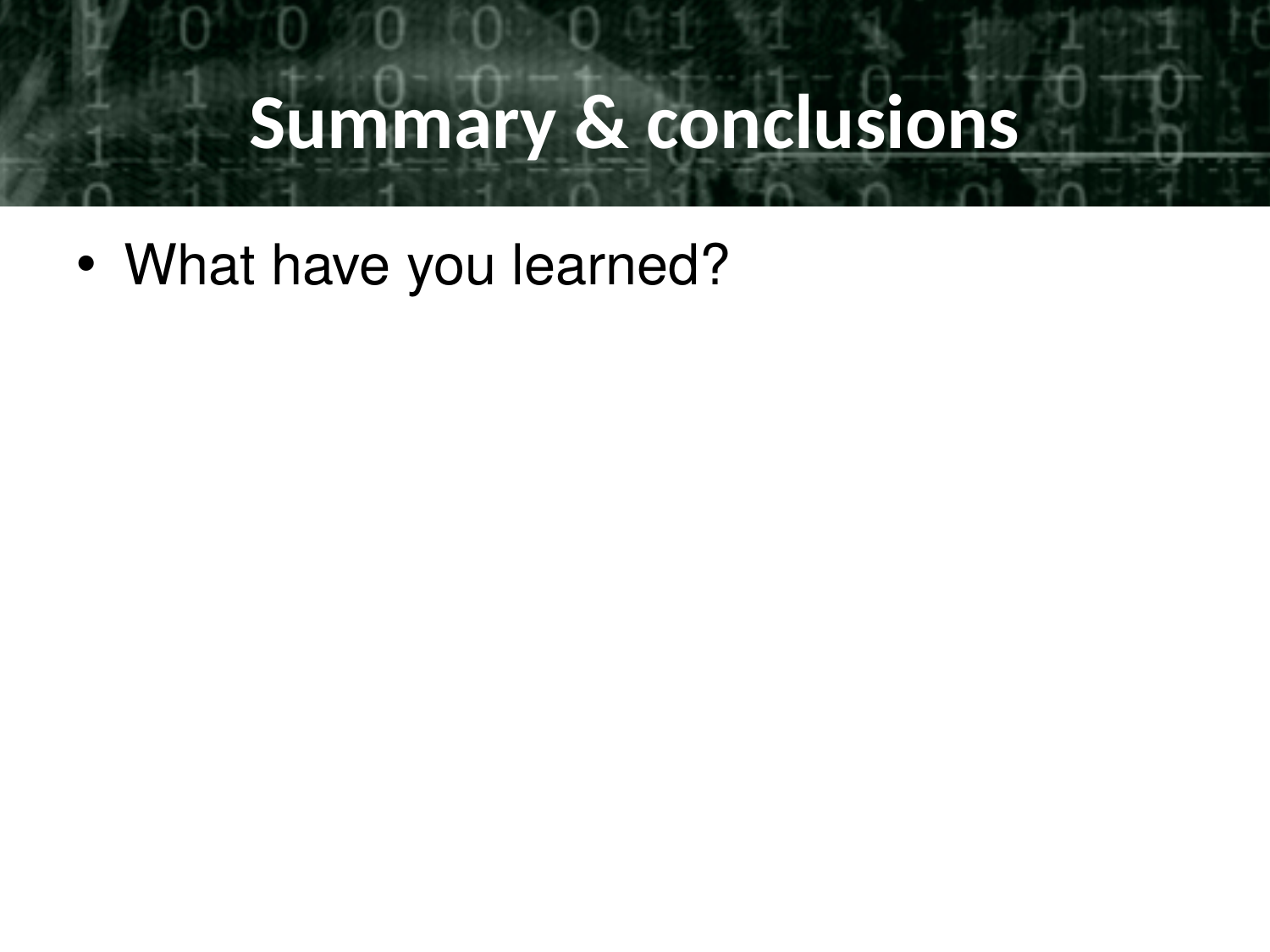

# Summary & conclusions
What have you learned?